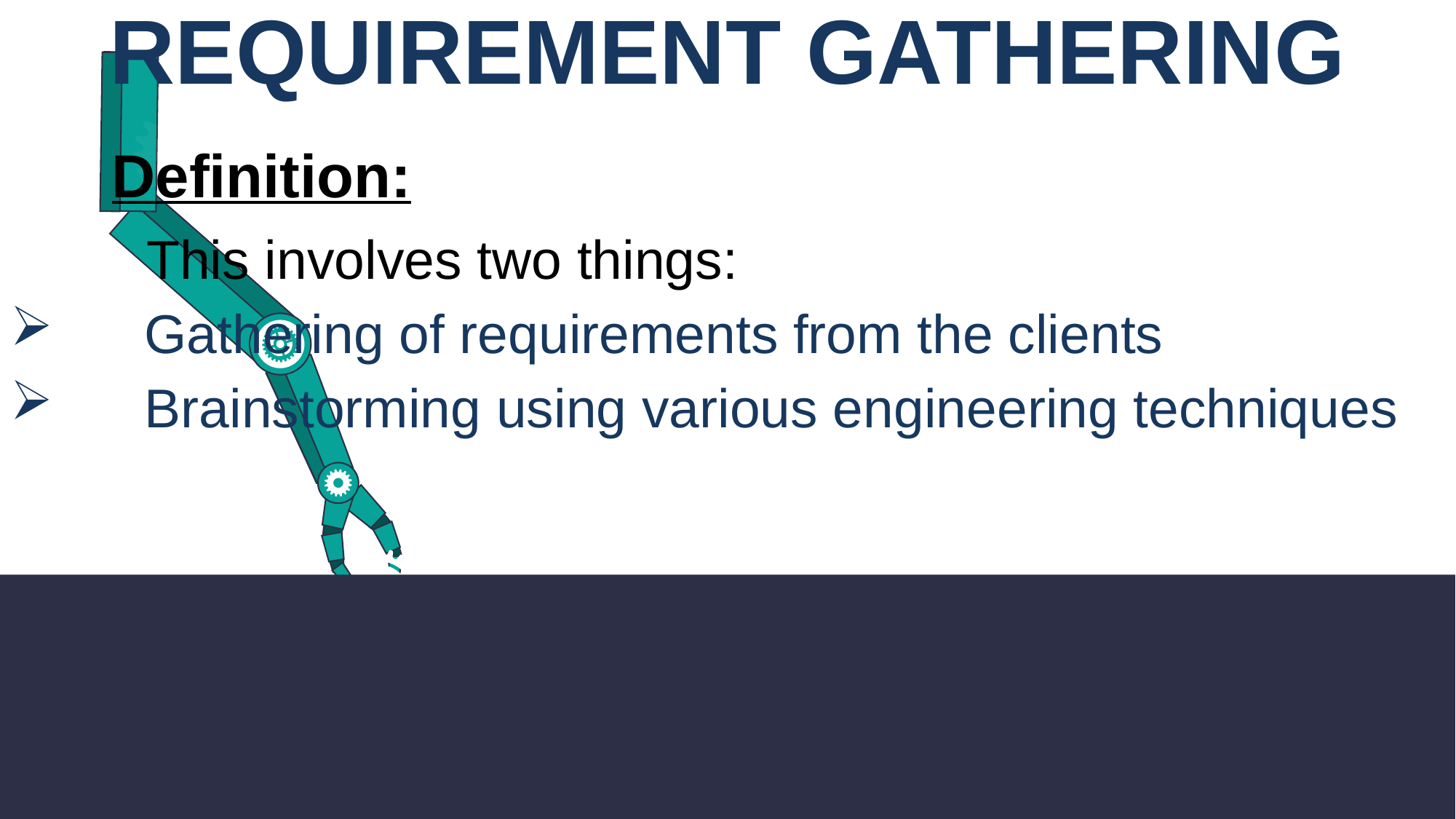

REQUIREMENT GATHERING
    Definition:
         This involves two things:
      Gathering of requirements from the clients
      Brainstorming using various engineering techniques